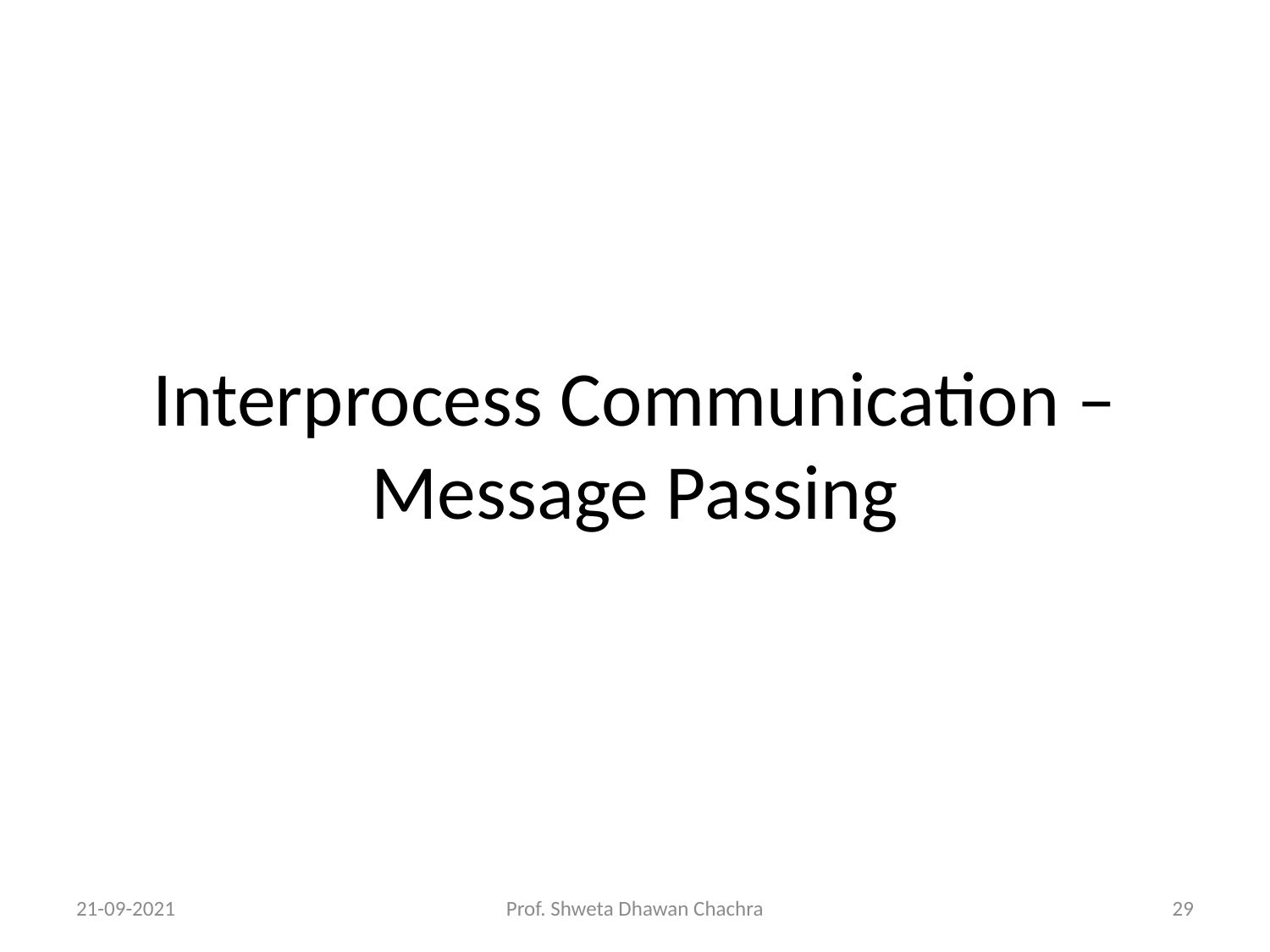

# Interprocess Communication – Message Passing
21-09-2021
Prof. Shweta Dhawan Chachra
29